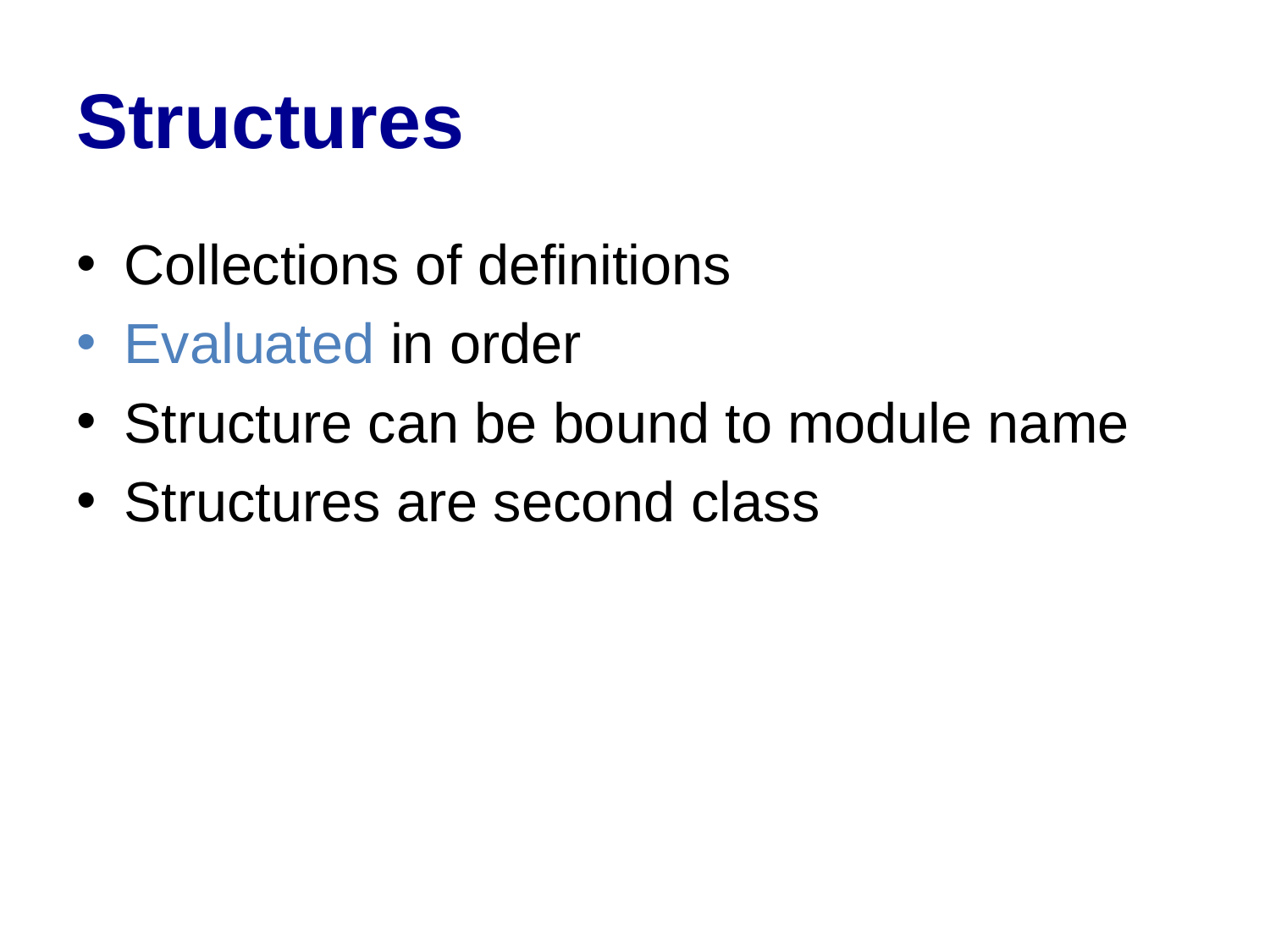

# Structures
Collections of definitions
Evaluated in order
Structure can be bound to module name
Structures are second class